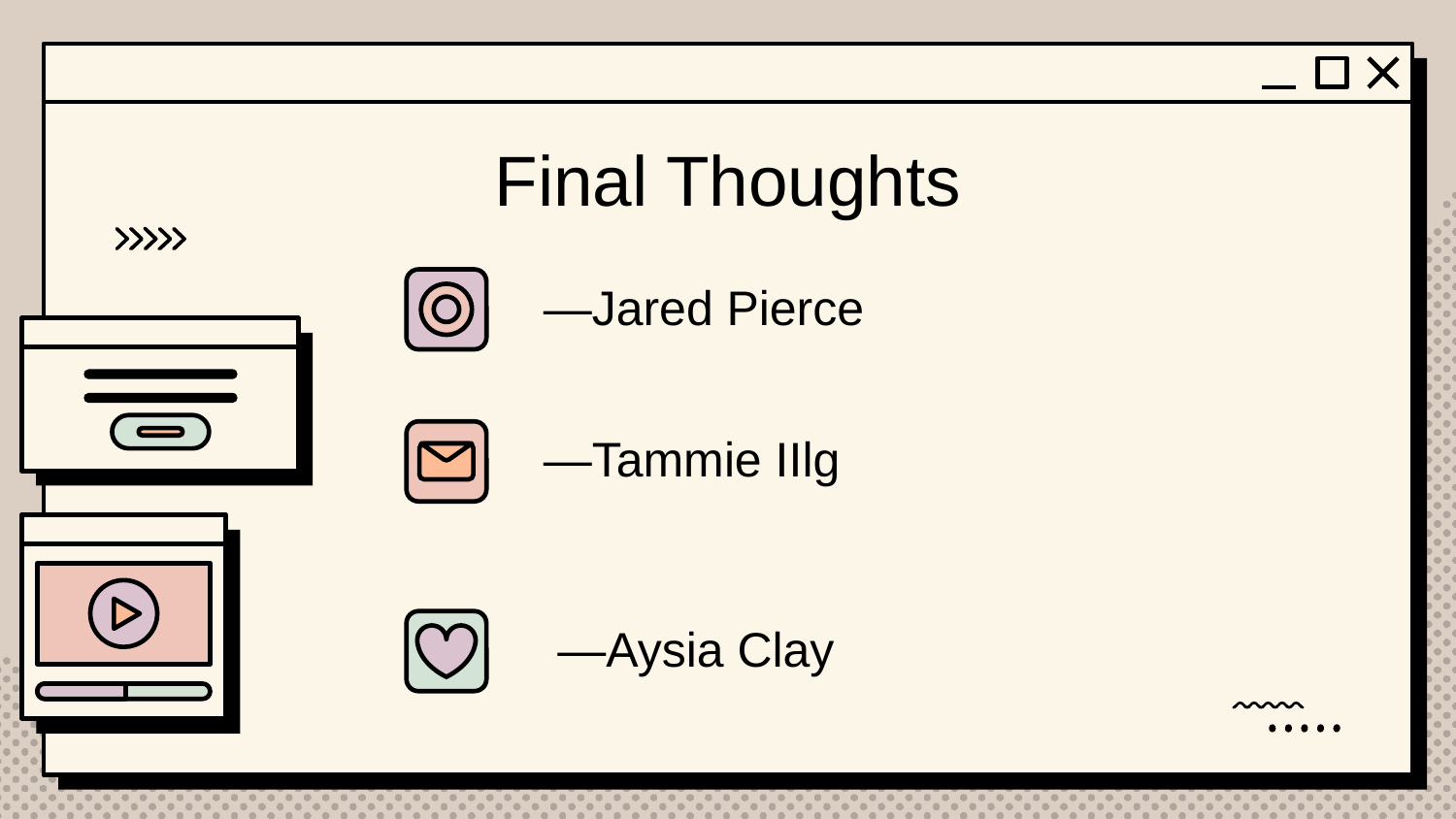

# Final Thoughts

—Jared Pierce

—Tammie IIlg

—Aysia Clay